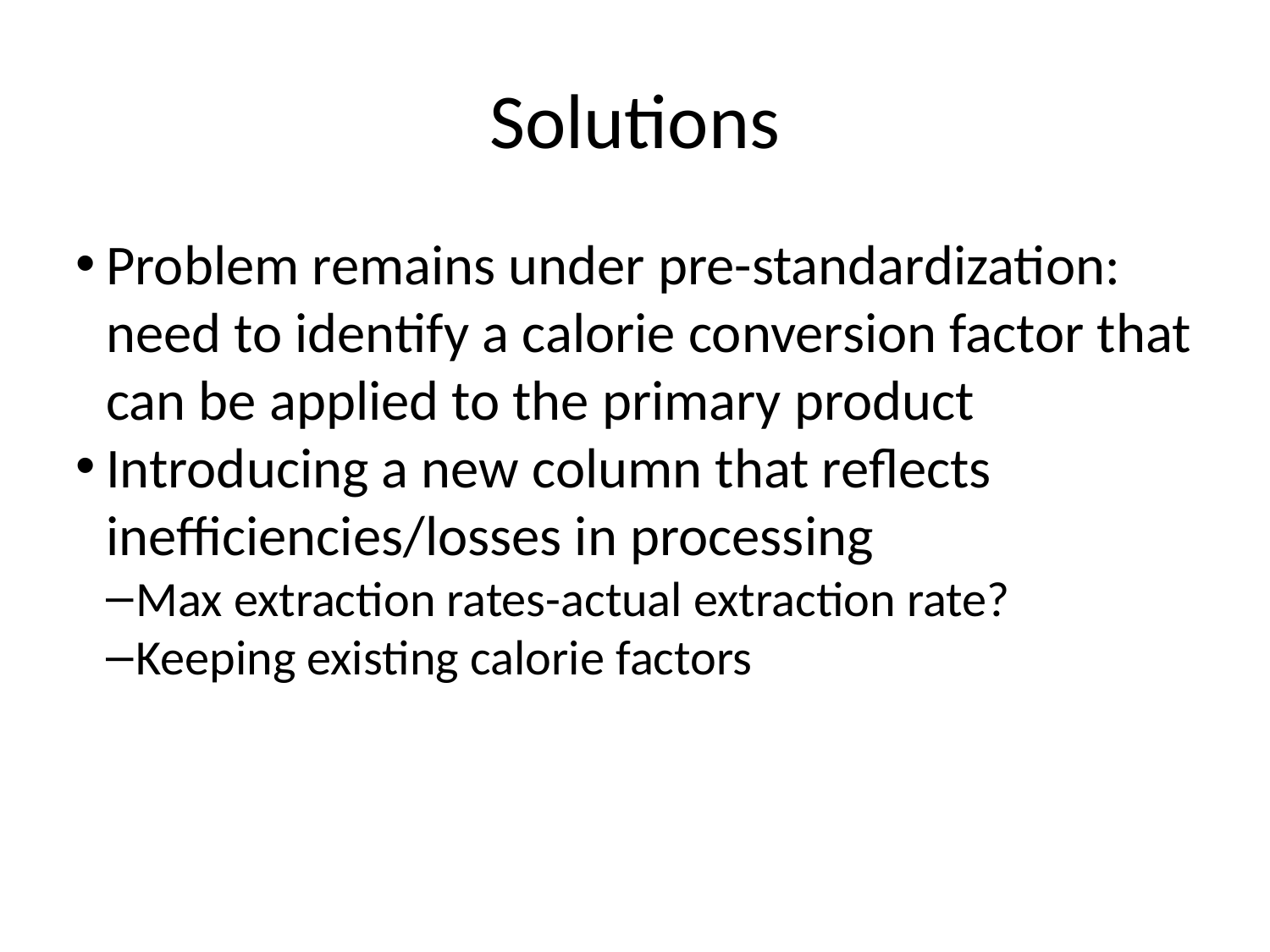

Solutions
Problem remains under pre-standardization: need to identify a calorie conversion factor that can be applied to the primary product
Introducing a new column that reflects inefficiencies/losses in processing
Max extraction rates-actual extraction rate?
Keeping existing calorie factors